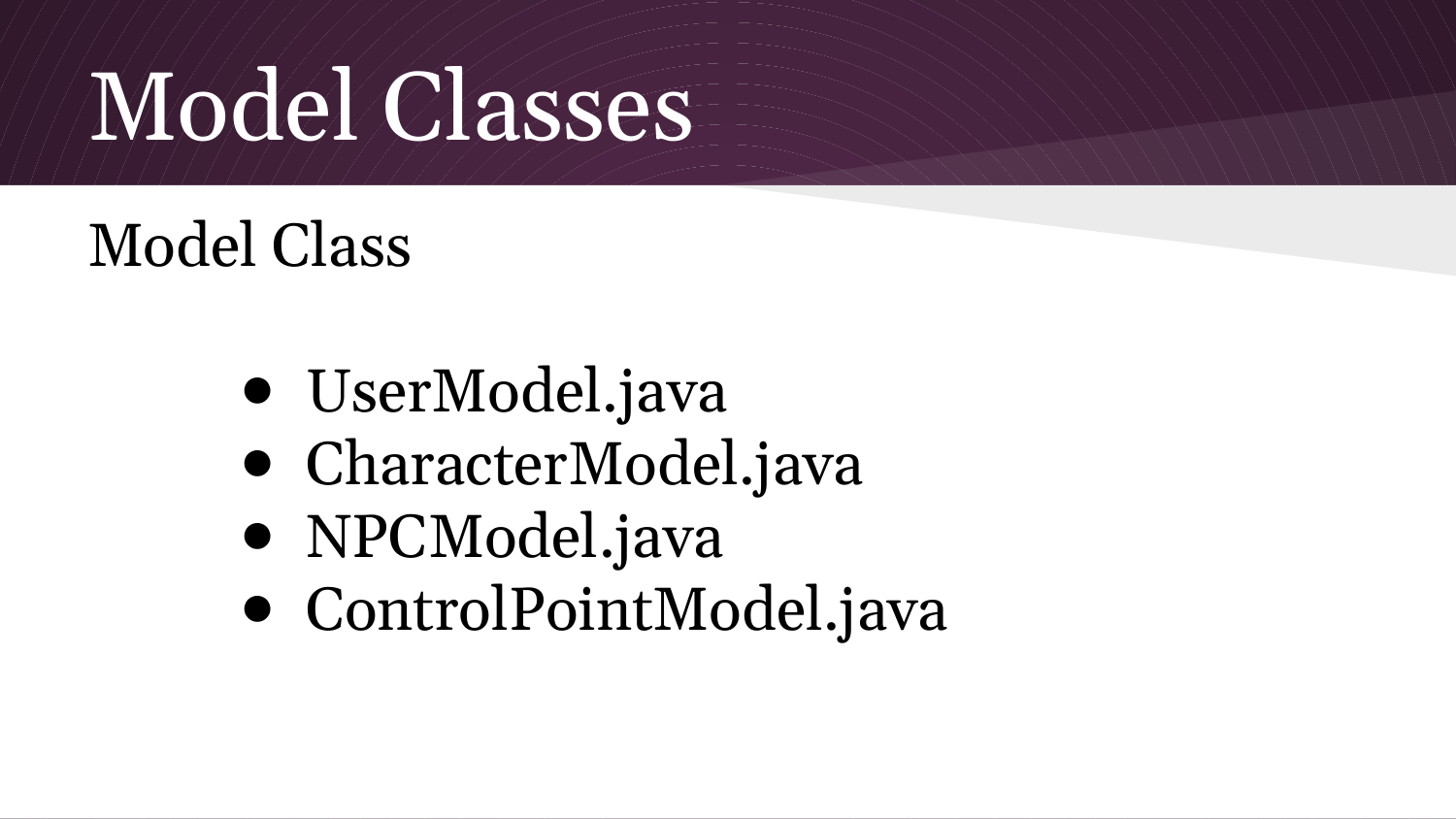

# Model Classes
Model Class

UserModel.java
CharacterModel.java
NPCModel.java
ControlPointModel.java